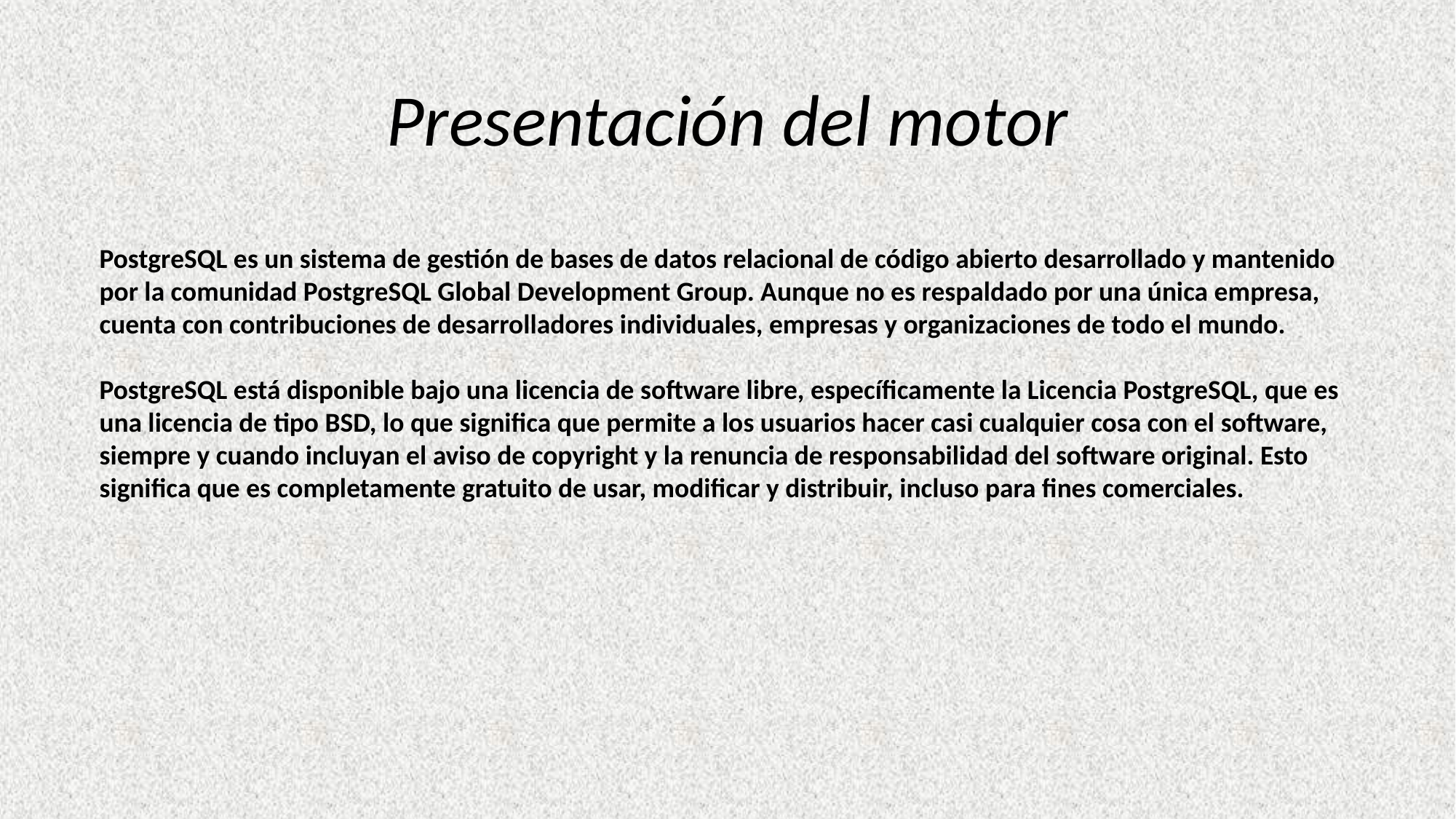

# Presentación del motor
PostgreSQL es un sistema de gestión de bases de datos relacional de código abierto desarrollado y mantenido por la comunidad PostgreSQL Global Development Group. Aunque no es respaldado por una única empresa, cuenta con contribuciones de desarrolladores individuales, empresas y organizaciones de todo el mundo.

PostgreSQL está disponible bajo una licencia de software libre, específicamente la Licencia PostgreSQL, que es una licencia de tipo BSD, lo que significa que permite a los usuarios hacer casi cualquier cosa con el software, siempre y cuando incluyan el aviso de copyright y la renuncia de responsabilidad del software original. Esto significa que es completamente gratuito de usar, modificar y distribuir, incluso para fines comerciales.